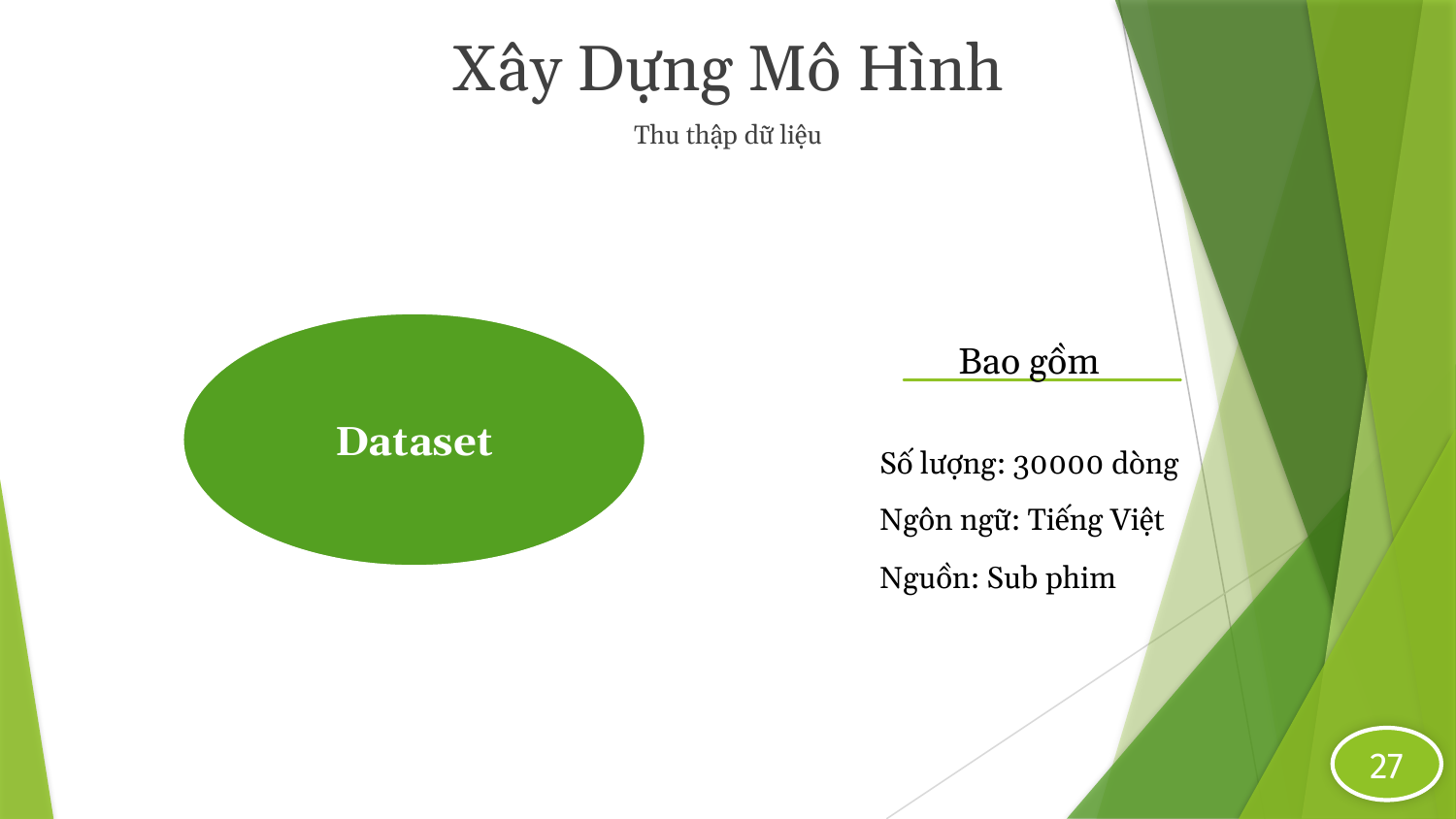

Xây Dựng Mô Hình
Thu thập dữ liệu
Dataset
Bao gồm
Số lượng: 30000 dòng
Ngôn ngữ: Tiếng Việt
Nguồn: Sub phim
27
27